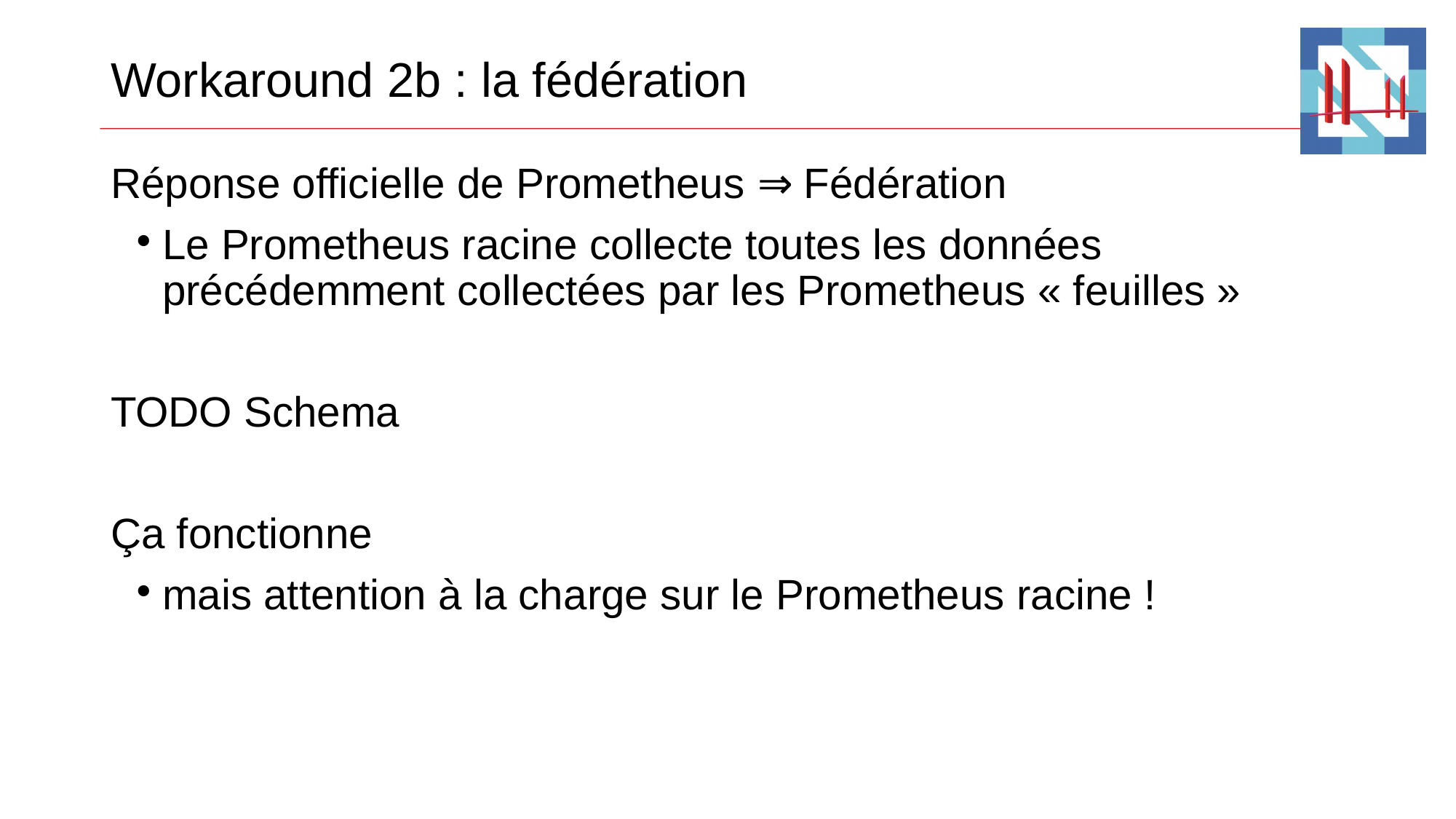

Workaround 2b : la fédération
Réponse officielle de Prometheus ⇒ Fédération
Le Prometheus racine collecte toutes les données précédemment collectées par les Prometheus « feuilles »

TODO Schema

Ça fonctionne
mais attention à la charge sur le Prometheus racine !